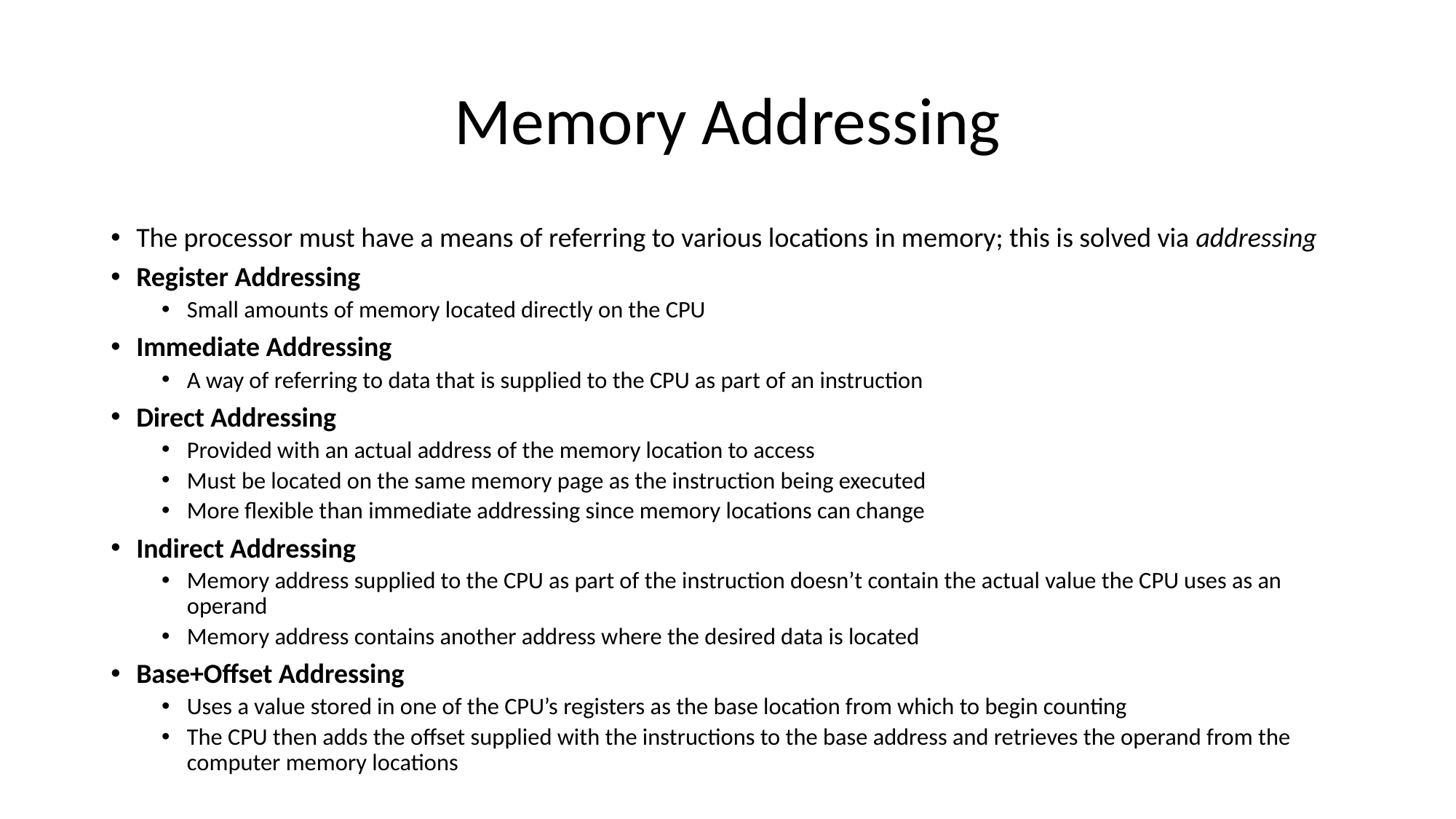

# Memory Addressing
The processor must have a means of referring to various locations in memory; this is solved via addressing
Register Addressing
Small amounts of memory located directly on the CPU
Immediate Addressing
A way of referring to data that is supplied to the CPU as part of an instruction
Direct Addressing
Provided with an actual address of the memory location to access
Must be located on the same memory page as the instruction being executed
More flexible than immediate addressing since memory locations can change
Indirect Addressing
Memory address supplied to the CPU as part of the instruction doesn’t contain the actual value the CPU uses as an operand
Memory address contains another address where the desired data is located
Base+Offset Addressing
Uses a value stored in one of the CPU’s registers as the base location from which to begin counting
The CPU then adds the offset supplied with the instructions to the base address and retrieves the operand from the computer memory locations